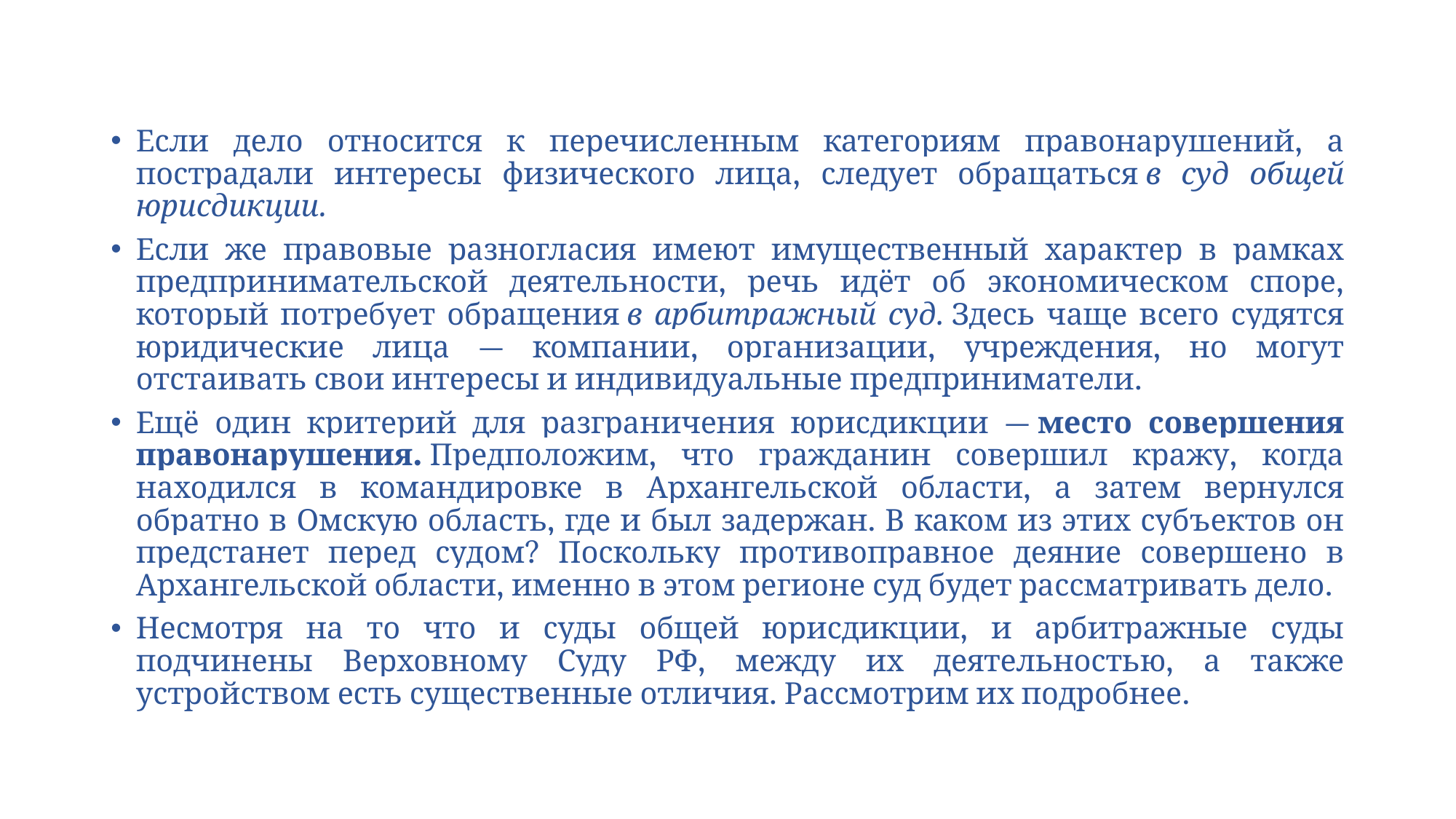

Если дело относится к перечисленным категориям правонарушений, а пострадали интересы физического лица, следует обращаться в суд общей юрисдикции.
Если же правовые разногласия имеют имущественный характер в рамках предпринимательской деятельности, речь идёт об экономическом споре, который потребует обращения в арбитражный суд. Здесь чаще всего судятся юридические лица — компании, организации, учреждения, но могут отстаивать свои интересы и индивидуальные предприниматели.
Ещё один критерий для разграничения юрисдикции — место совершения правонарушения. Предположим, что гражданин совершил кражу, когда находился в командировке в Архангельской области, а затем вернулся обратно в Омскую область, где и был задержан. В каком из этих субъектов он предстанет перед судом? Поскольку противоправное деяние совершено в Архангельской области, именно в этом регионе суд будет рассматривать дело.
Несмотря на то что и суды общей юрисдикции, и арбитражные суды подчинены Верховному Суду РФ, между их деятельностью, а также устройством есть существенные отличия. Рассмотрим их подробнее.